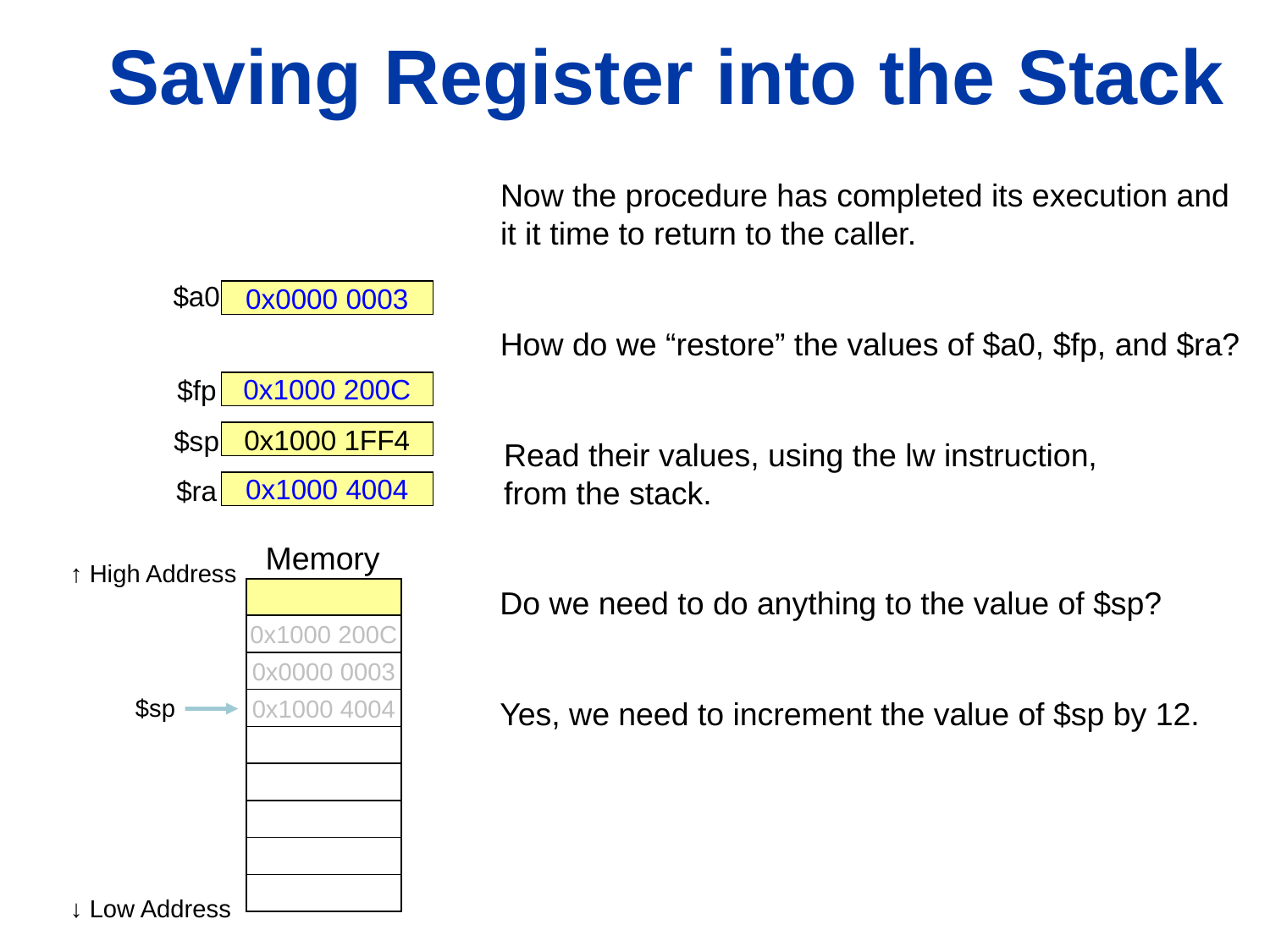

# Saving Register into the Stack
Now the procedure has completed its execution and
it it time to return to the caller.
$a0
0x0000 01F7
0x0000 0003
How do we “restore” the values of $a0, $fp, and $ra?
$fp
0x1000 2004
0x1000 200C
$sp
0x1000 2000
0x1000 1FF4
Read their values, using the lw instruction,
from the stack.
$ra
0x1000 41F8
0x1000 4004
Memory
↑ High Address
Do we need to do anything to the value of $sp?

0x1000 200C
0x1000 200C

0x0000 0003
0x0000 0003
$sp

Yes, we need to increment the value of $sp by 12.

0x1000 4004
0x1000 4004

↓ Low Address